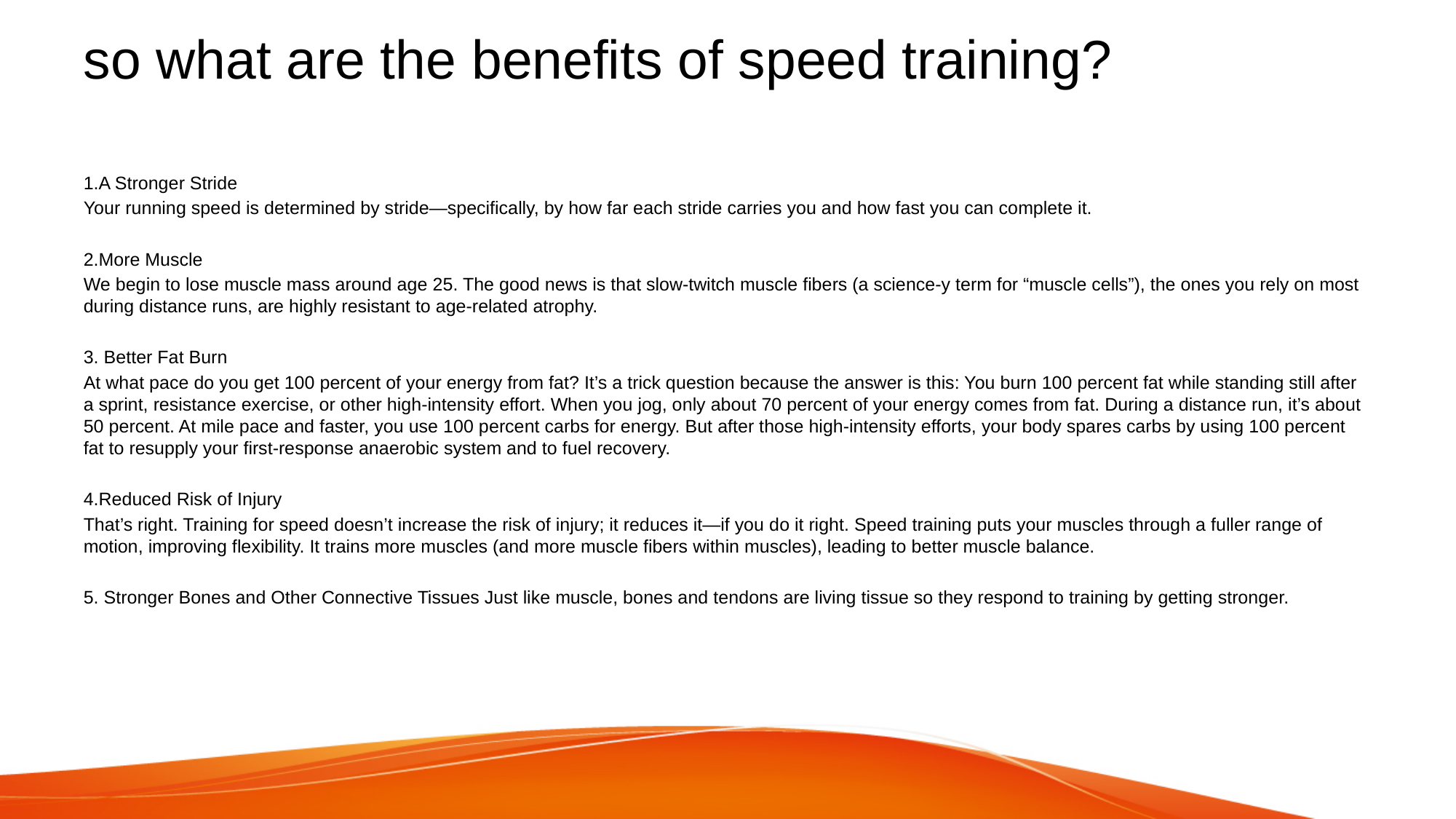

# so what are the benefits of speed training?

1.A Stronger Stride
Your running speed is determined by stride—specifically, by how far each stride carries you and how fast you can complete it.

2.More Muscle
We begin to lose muscle mass around age 25. The good news is that slow-twitch muscle fibers (a science-y term for “muscle cells”), the ones you rely on most during distance runs, are highly resistant to age-related atrophy.

3. Better Fat Burn
At what pace do you get 100 percent of your energy from fat? It’s a trick question because the answer is this: You burn 100 percent fat while standing still after a sprint, resistance exercise, or other high-intensity effort. When you jog, only about 70 percent of your energy comes from fat. During a distance run, it’s about 50 percent. At mile pace and faster, you use 100 percent carbs for energy. But after those high-intensity efforts, your body spares carbs by using 100 percent fat to resupply your first-response anaerobic system and to fuel recovery.

4.Reduced Risk of Injury
That’s right. Training for speed doesn’t increase the risk of injury; it reduces it—if you do it right. Speed training puts your muscles through a fuller range of motion, improving flexibility. It trains more muscles (and more muscle fibers within muscles), leading to better muscle balance.

5. Stronger Bones and Other Connective Tissues Just like muscle, bones and tendons are living tissue so they respond to training by getting stronger.